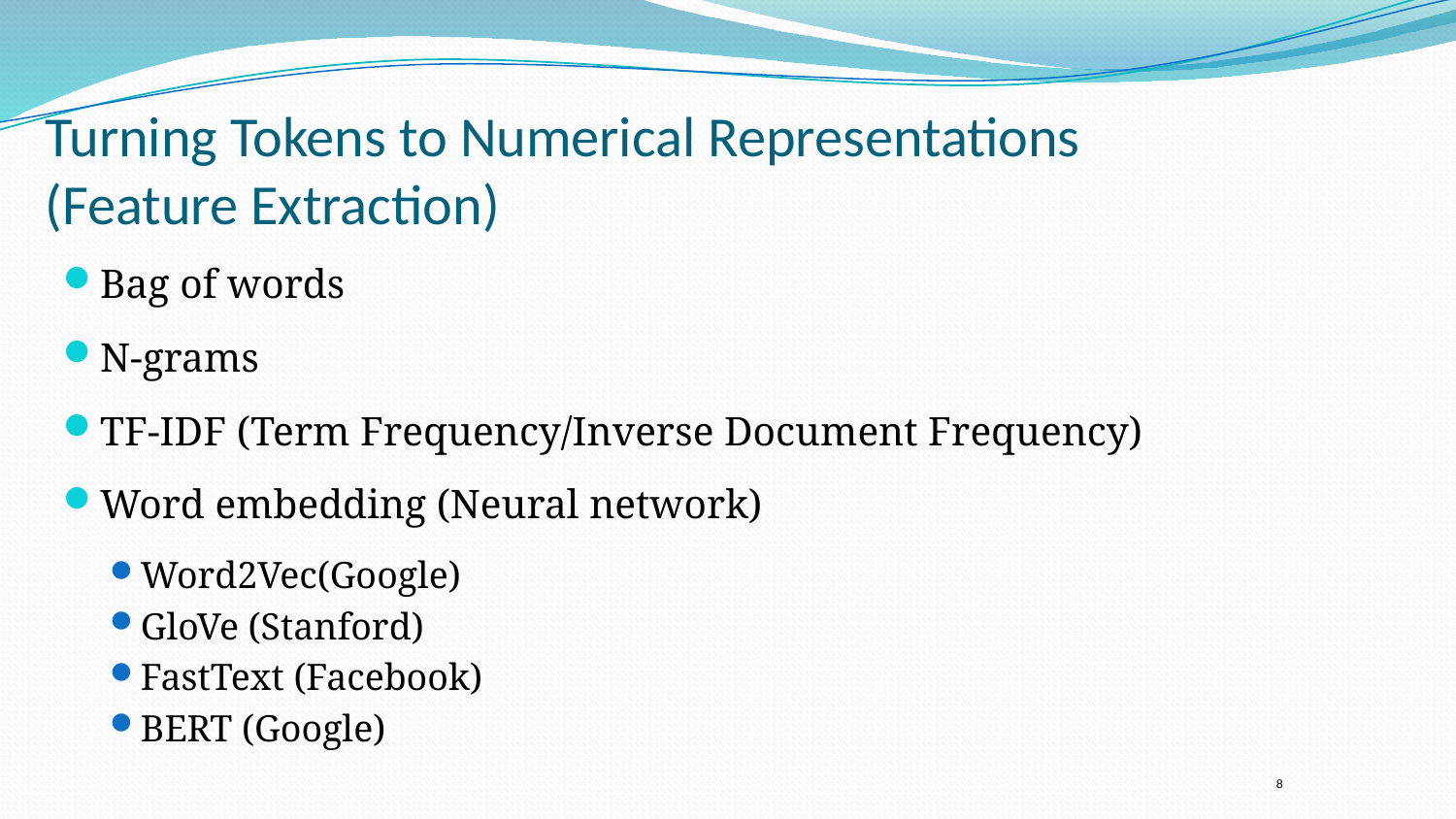

# Turning Tokens to Numerical Representations (Feature Extraction)
Bag of words
N-grams
TF-IDF (Term Frequency/Inverse Document Frequency)
Word embedding (Neural network)
Word2Vec(Google)
GloVe (Stanford)
FastText (Facebook)
BERT (Google)

8